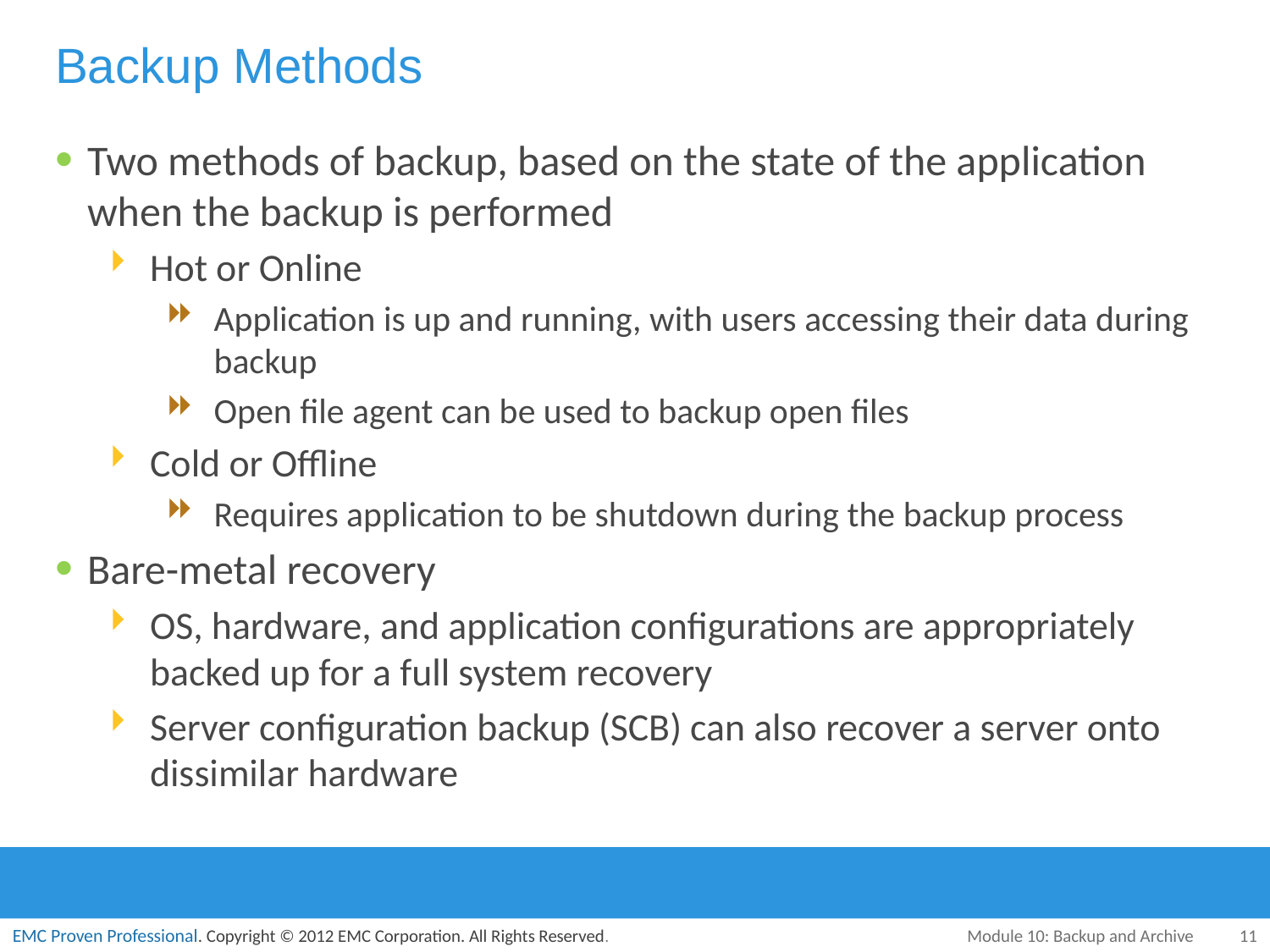

# Backup Methods
Two methods of backup, based on the state of the application when the backup is performed
Hot or Online
Application is up and running, with users accessing their data during backup
Open file agent can be used to backup open files
Cold or Offline
Requires application to be shutdown during the backup process
Bare-metal recovery
OS, hardware, and application configurations are appropriately backed up for a full system recovery
Server configuration backup (SCB) can also recover a server onto dissimilar hardware
Module 10: Backup and Archive
11